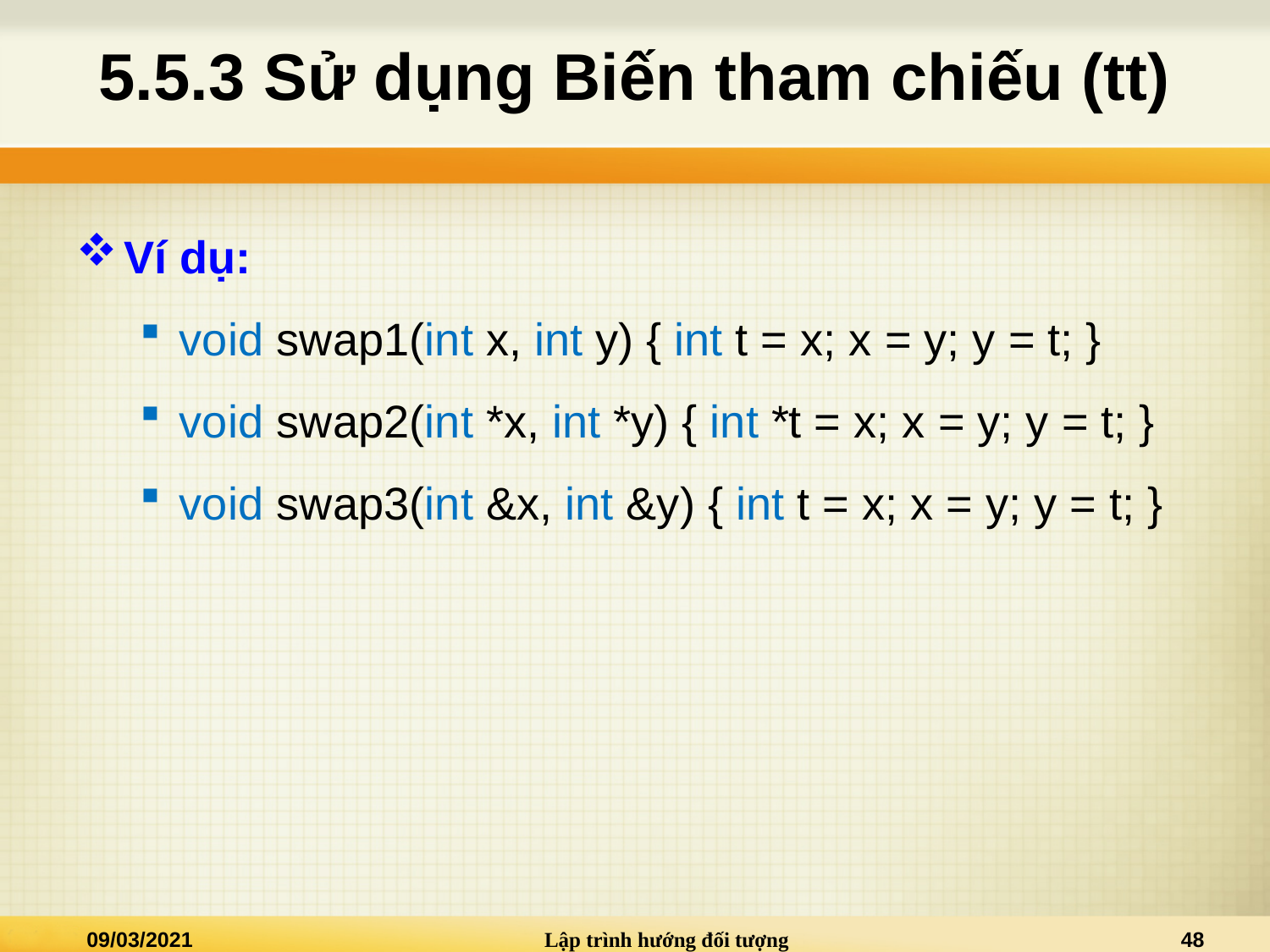

# 5.5.3 Sử dụng Biến tham chiếu (tt)
Ví dụ:
void swap1(int x, int y) { int t = x; x = y; y = t; }
void swap2(int *x, int *y) { int *t = x; x = y; y = t; }
void swap3(int &x, int &y) { int t = x; x = y; y = t; }

09/03/2021
Lập trình hướng đối tượng
48